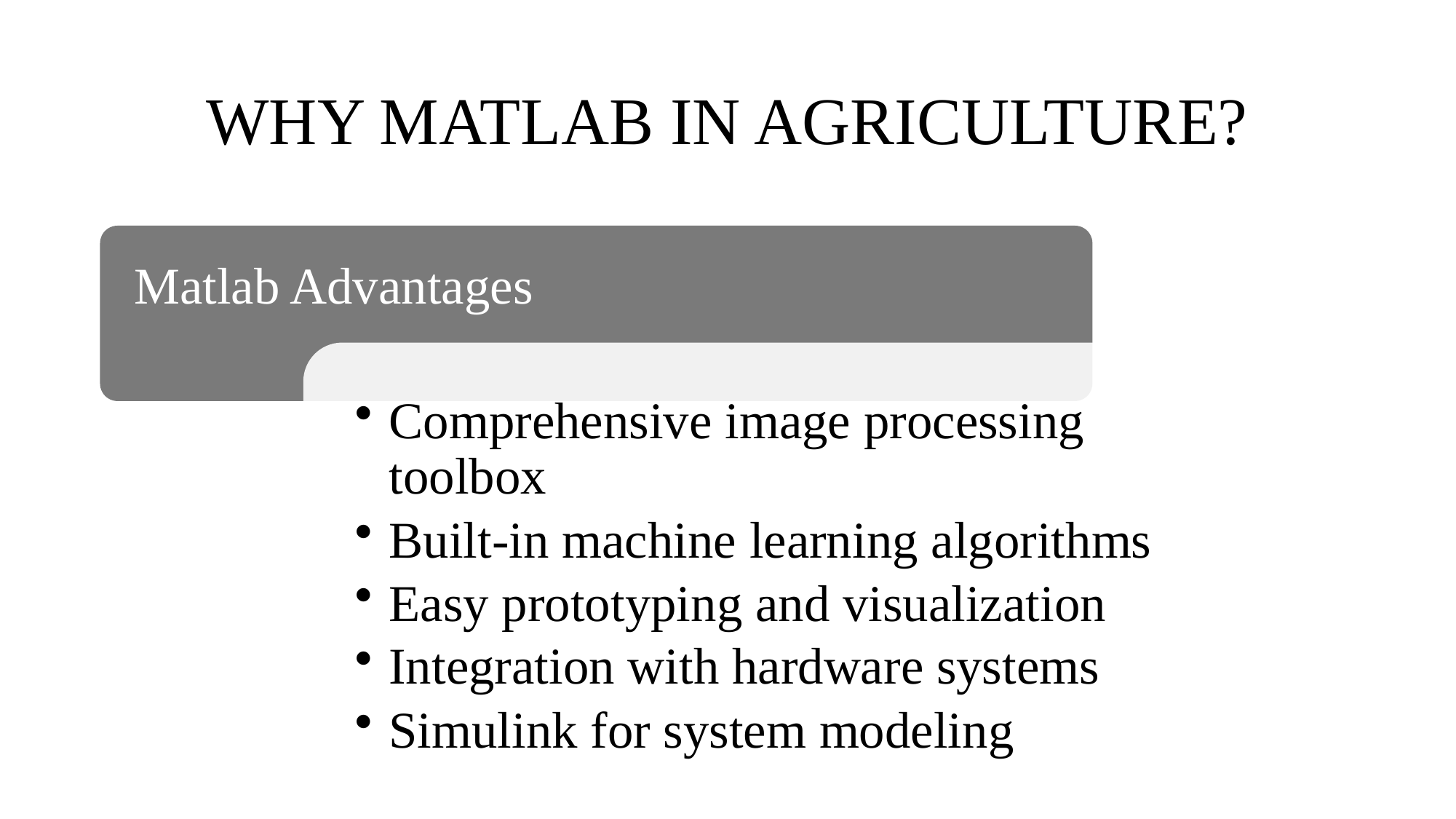

# WHY MATLAB IN AGRICULTURE?
Matlab Advantages
Comprehensive image processing toolbox
Built-in machine learning algorithms
Easy prototyping and visualization
Integration with hardware systems
Simulink for system modeling